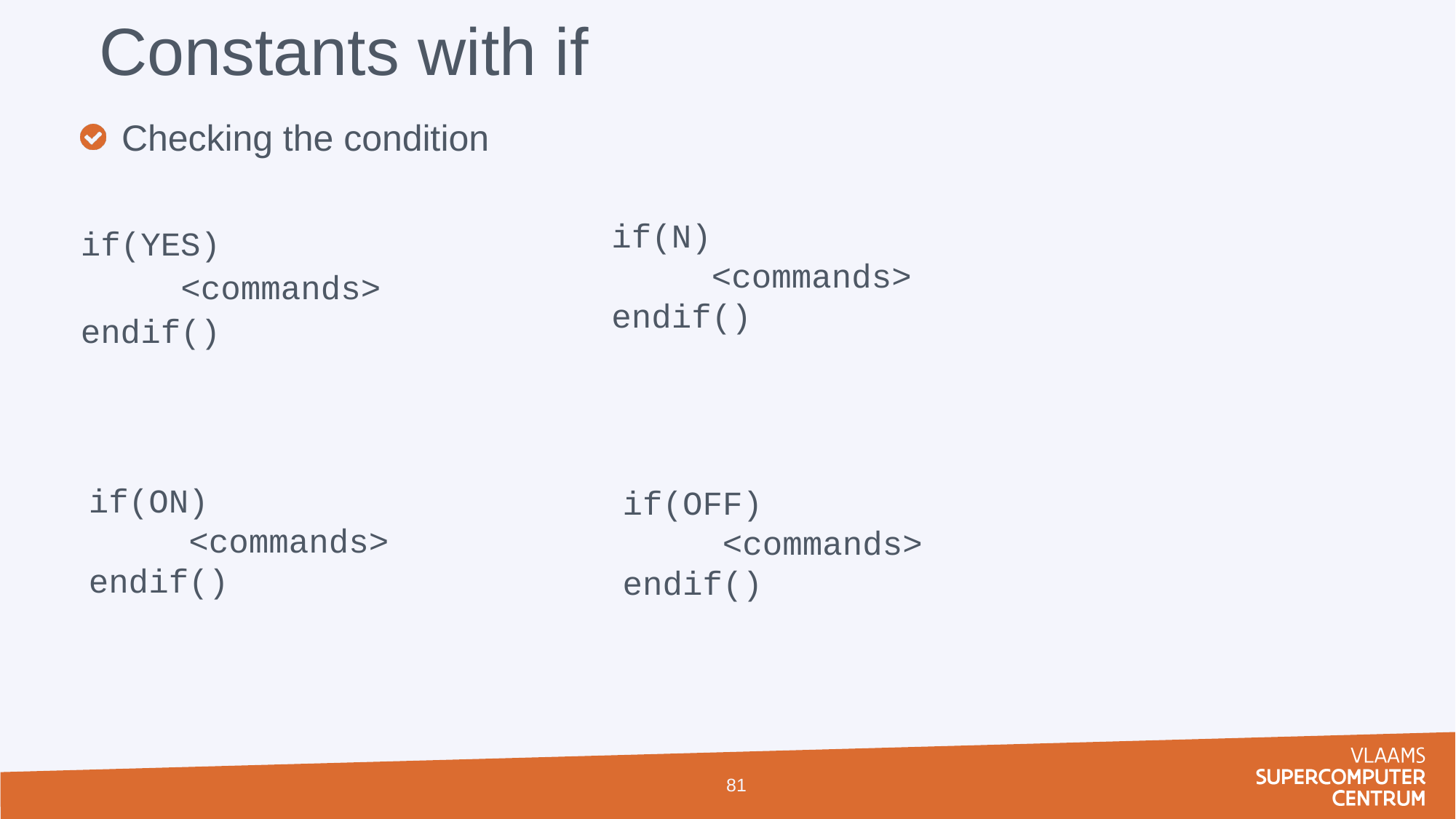

# Constants with if
Checking the condition

if(YES)
     <commands>
endif()
if(N)
     <commands>
endif()
if(ON)
     <commands>
endif()
if(OFF)
     <commands>
endif()
81